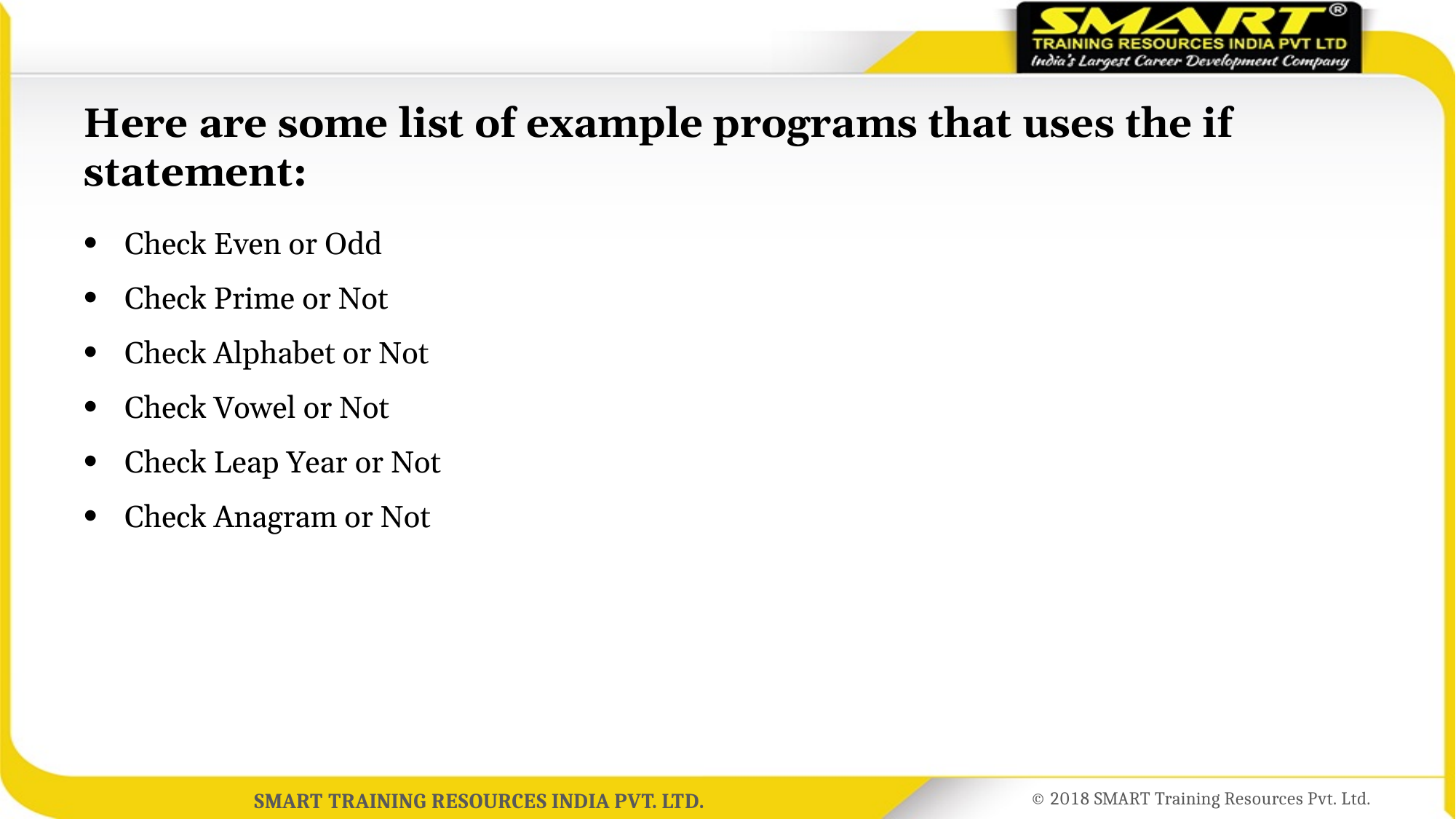

# Here are some list of example programs that uses the if statement:
Check Even or Odd
Check Prime or Not
Check Alphabet or Not
Check Vowel or Not
Check Leap Year or Not
Check Anagram or Not